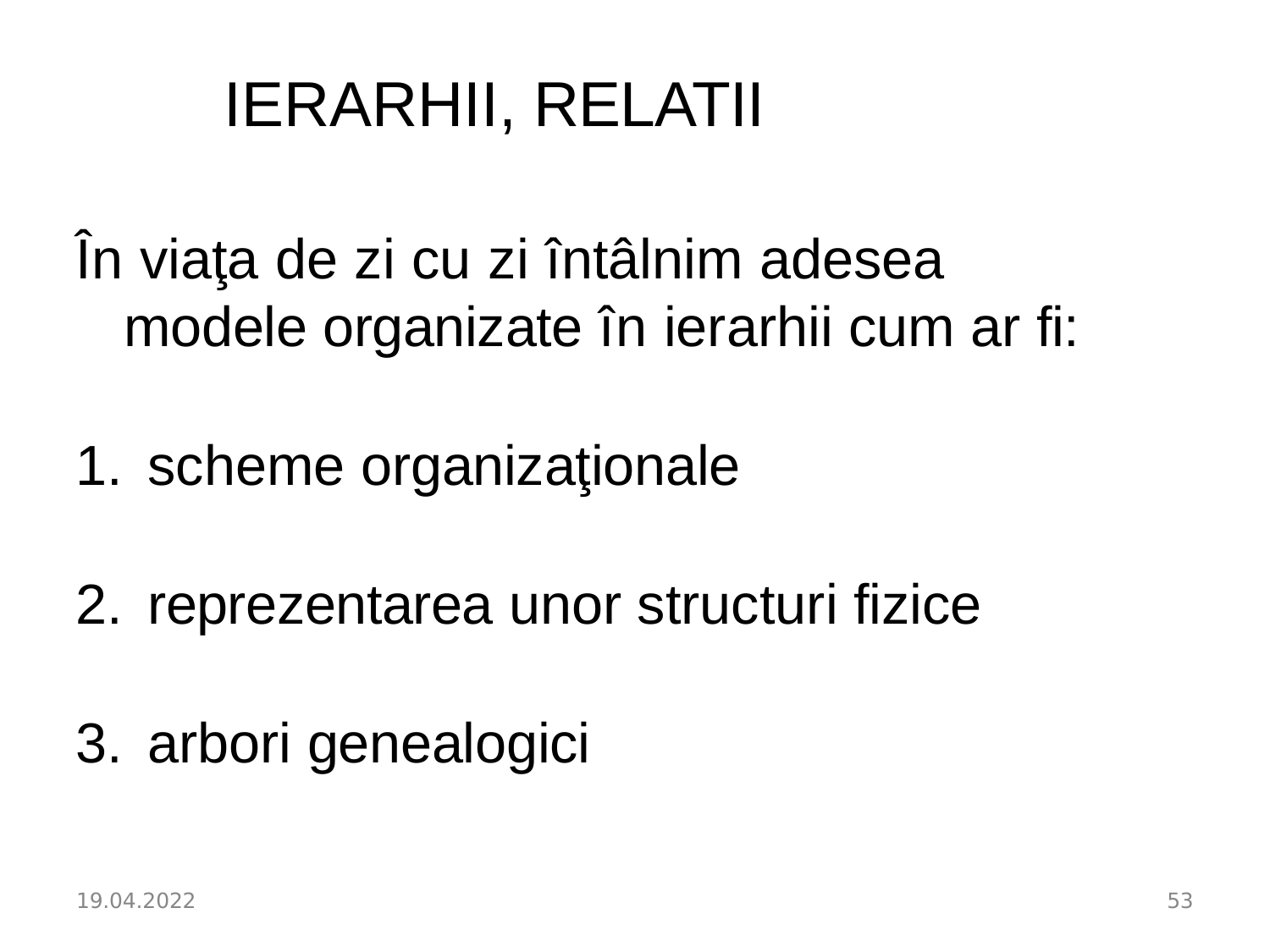

# IERARHII, RELATII
În viaţa de zi cu zi întâlnim adesea modele organizate în ierarhii cum ar fi:

scheme organizaţionale

reprezentarea unor structuri fizice

arbori genealogici
19.04.2022
53